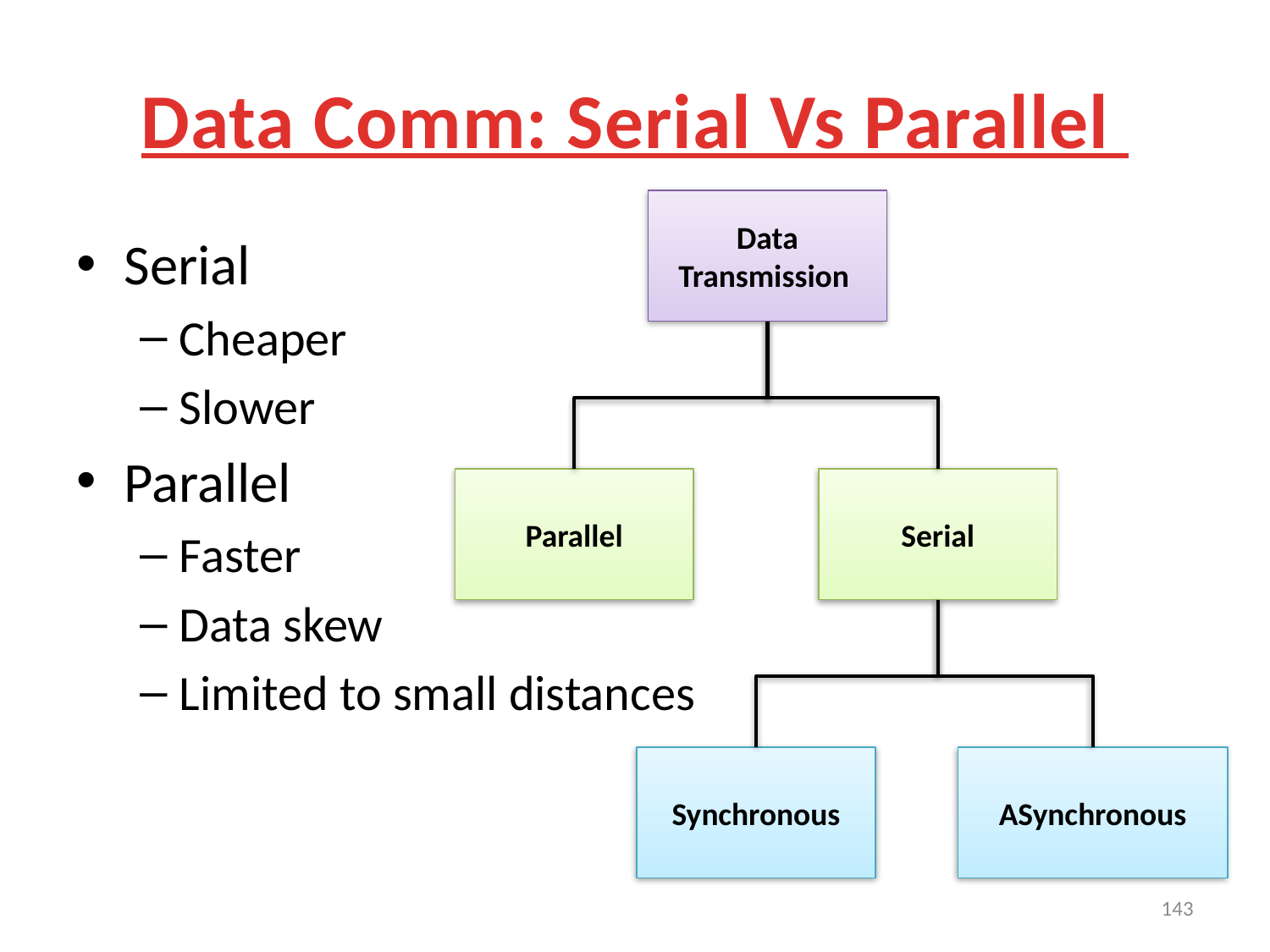

# Data Comm: Serial Vs Parallel
Data Transmission
Parallel
Serial
Synchronous
ASynchronous
Serial
Cheaper
Slower
Parallel
Faster
Data skew
Limited to small distances
143